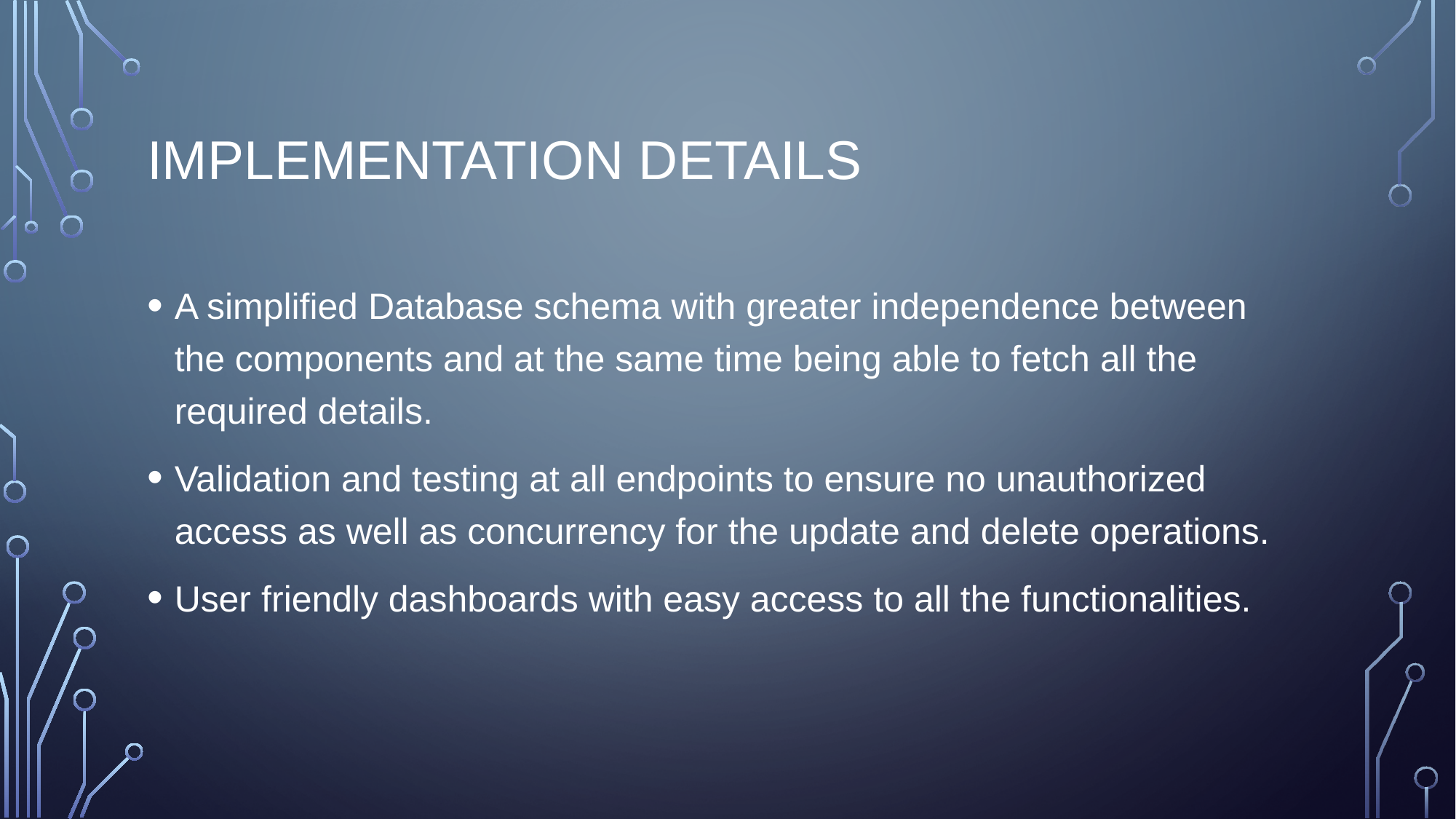

# Implementation DETAILS
A simplified Database schema with greater independence between the components and at the same time being able to fetch all the required details.
Validation and testing at all endpoints to ensure no unauthorized access as well as concurrency for the update and delete operations.
User friendly dashboards with easy access to all the functionalities.